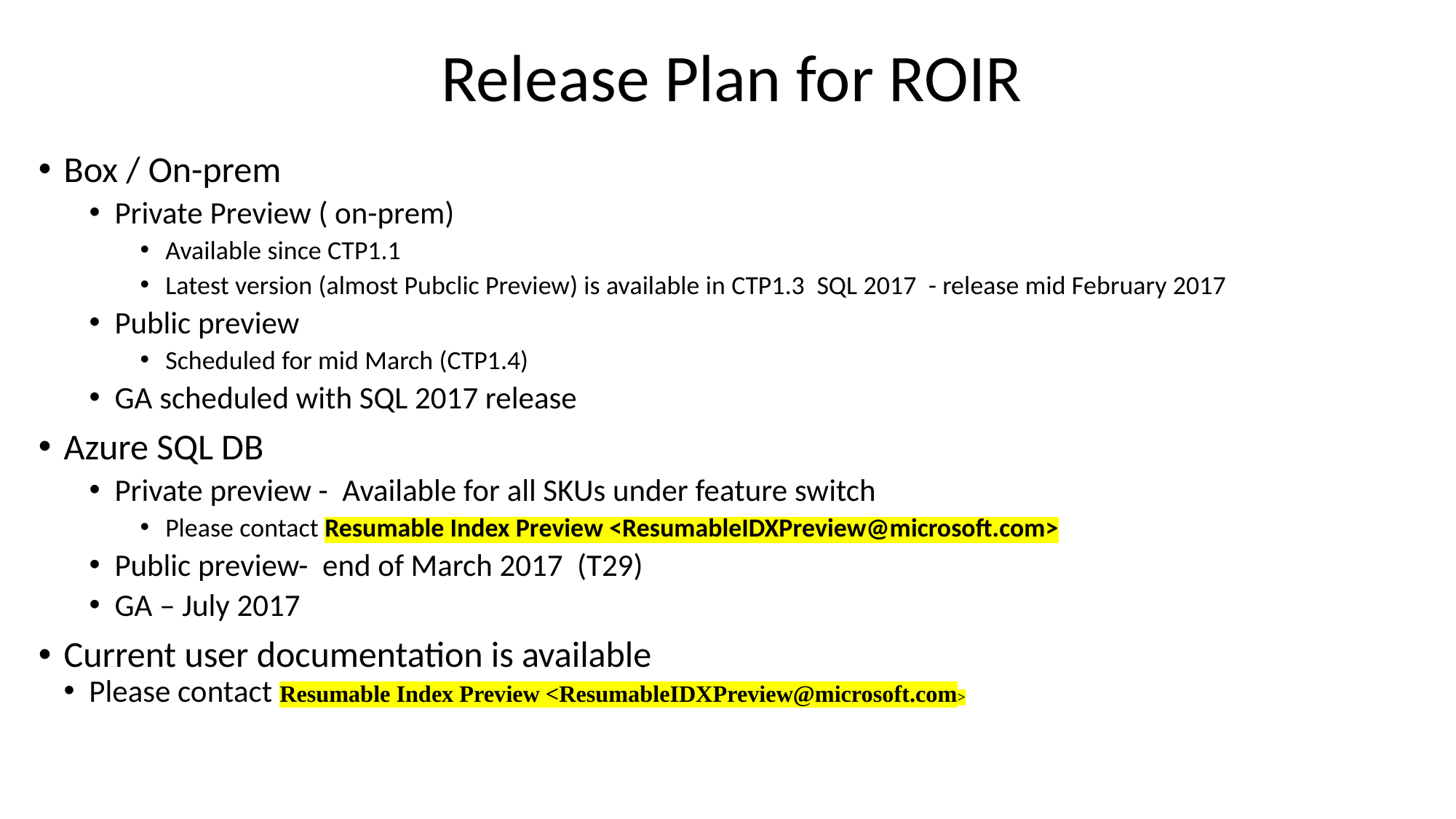

# Release Plan for ROIR
Box / On-prem
Private Preview ( on-prem)
Available since CTP1.1
Latest version (almost Pubclic Preview) is available in CTP1.3  SQL 2017  - release mid February 2017
Public preview
Scheduled for mid March (CTP1.4)
GA scheduled with SQL 2017 release
Azure SQL DB
Private preview -  Available for all SKUs under feature switch
Please contact Resumable Index Preview <ResumableIDXPreview@microsoft.com>
Public preview-  end of March 2017  (T29)
GA – July 2017
Current user documentation is available
Please contact Resumable Index Preview <ResumableIDXPreview@microsoft.com>